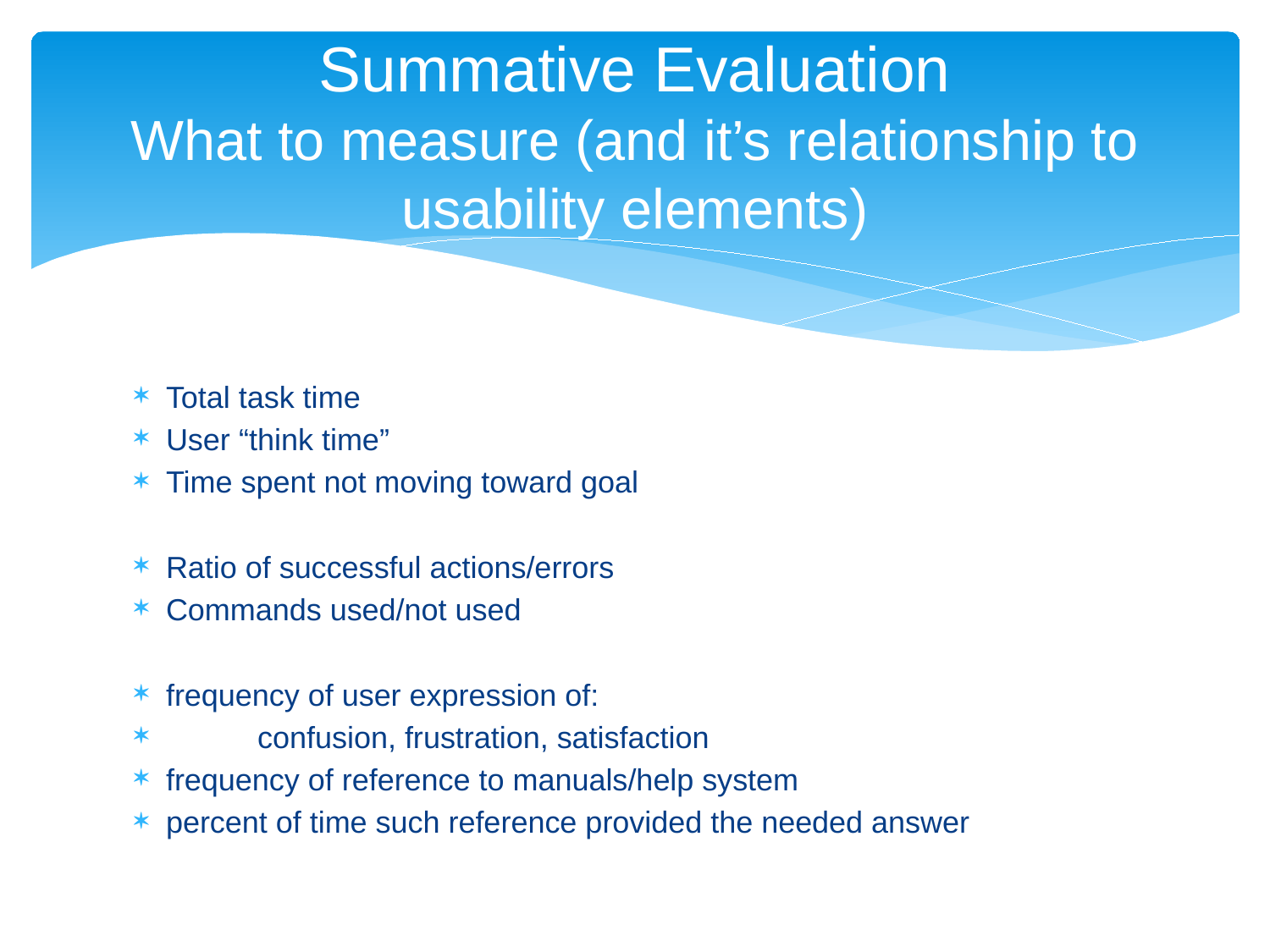

# Summative Evaluation What to measure (and it’s relationship to usability elements)
Total task time
User “think time”
Time spent not moving toward goal

Ratio of successful actions/errors
Commands used/not used

frequency of user expression of:
	confusion, frustration, satisfaction
frequency of reference to manuals/help system
percent of time such reference provided the needed answer